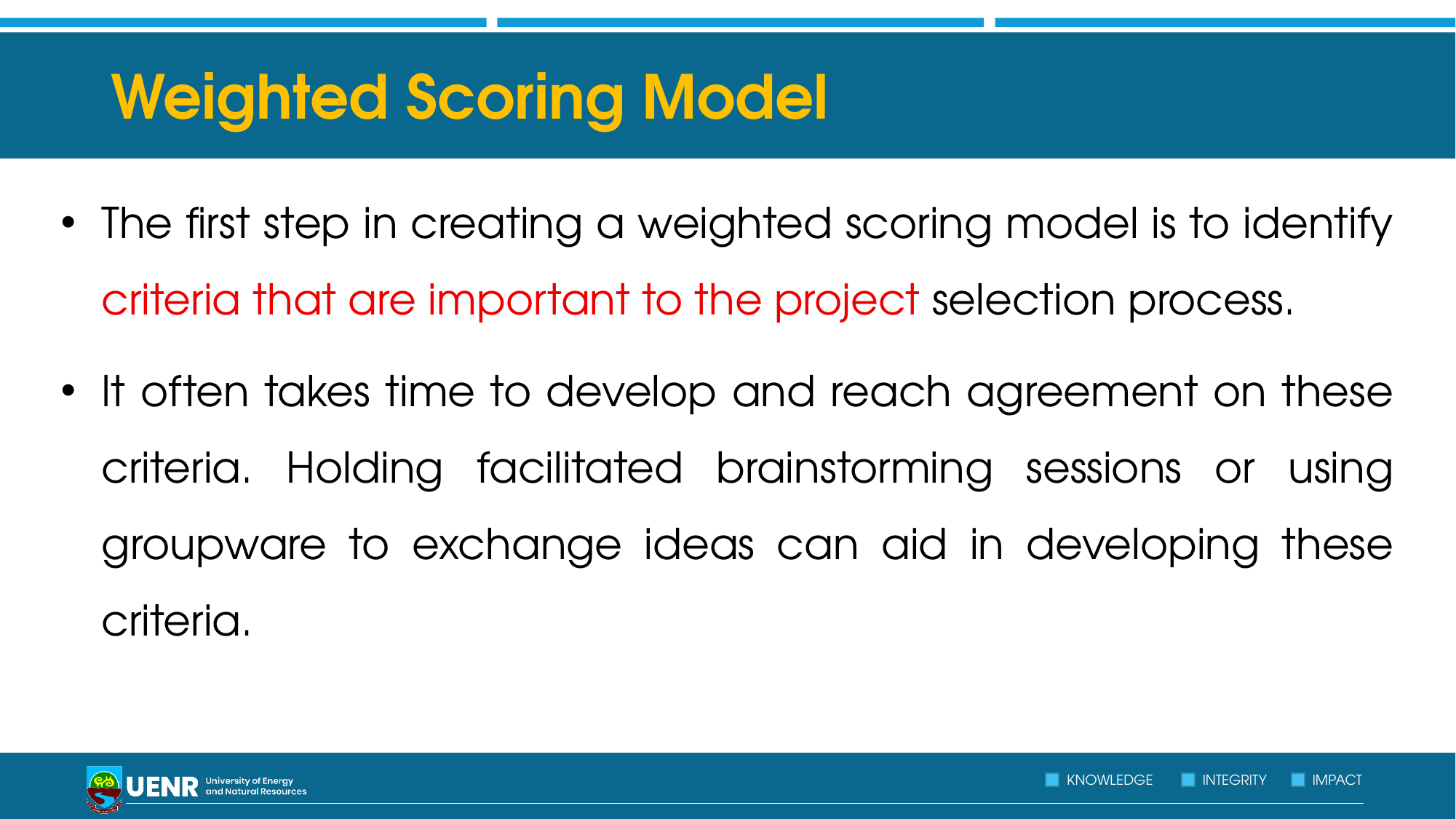

# Weighted Scoring Model
The first step in creating a weighted scoring model is to identify criteria that are important to the project selection process.
It often takes time to develop and reach agreement on these criteria. Holding facilitated brainstorming sessions or using groupware to exchange ideas can aid in developing these criteria.